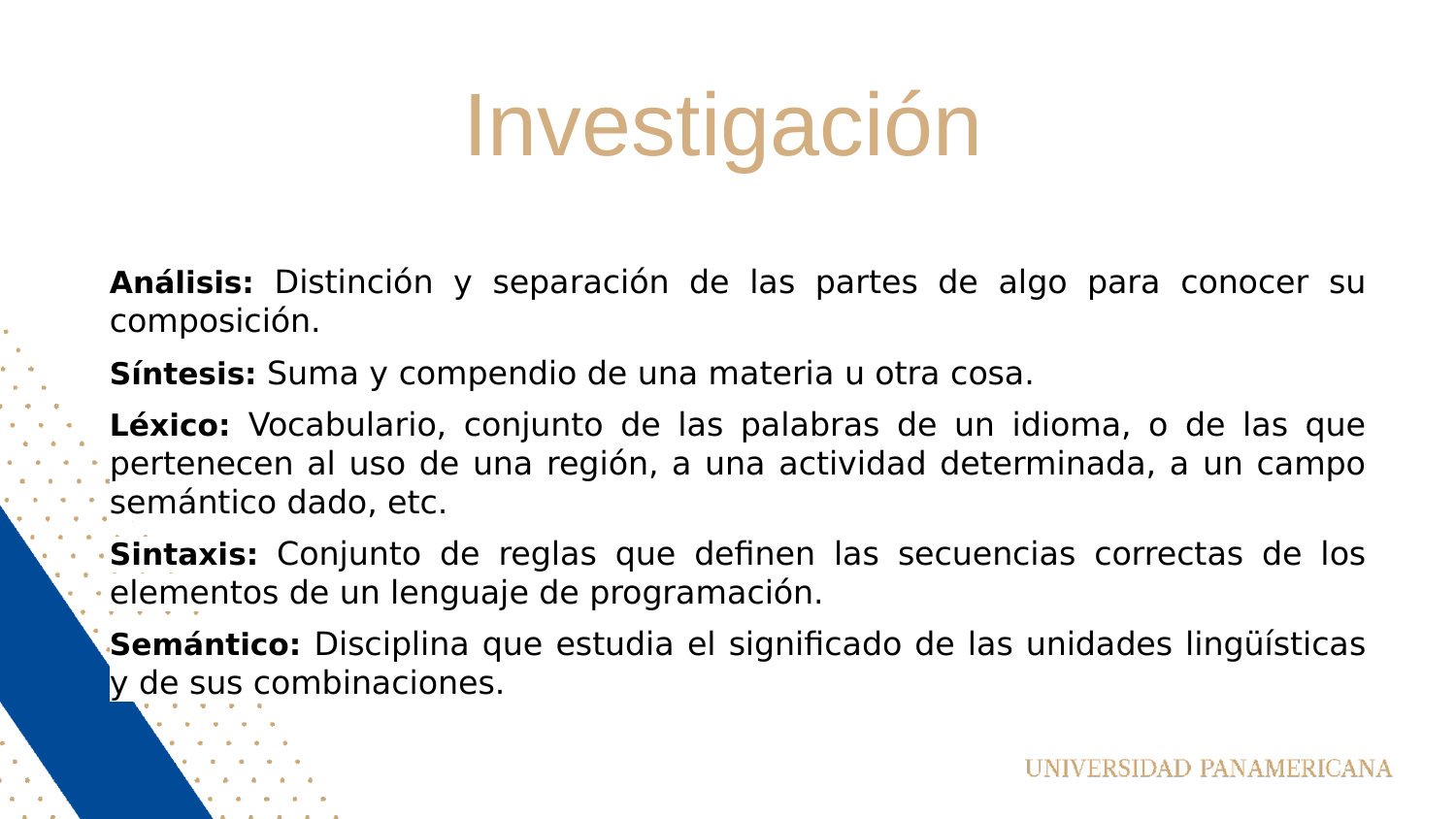

# Investigación
Análisis: Distinción y separación de las partes de algo para conocer su composición.
Síntesis: Suma y compendio de una materia u otra cosa.
Léxico: Vocabulario, conjunto de las palabras de un idioma, o de las que pertenecen al uso de una región, a una actividad determinada, a un campo semántico dado, etc.
Sintaxis: Conjunto de reglas que definen las secuencias correctas de los elementos de un lenguaje de programación.
Semántico: Disciplina que estudia el significado de las unidades lingüísticas y de sus combinaciones.